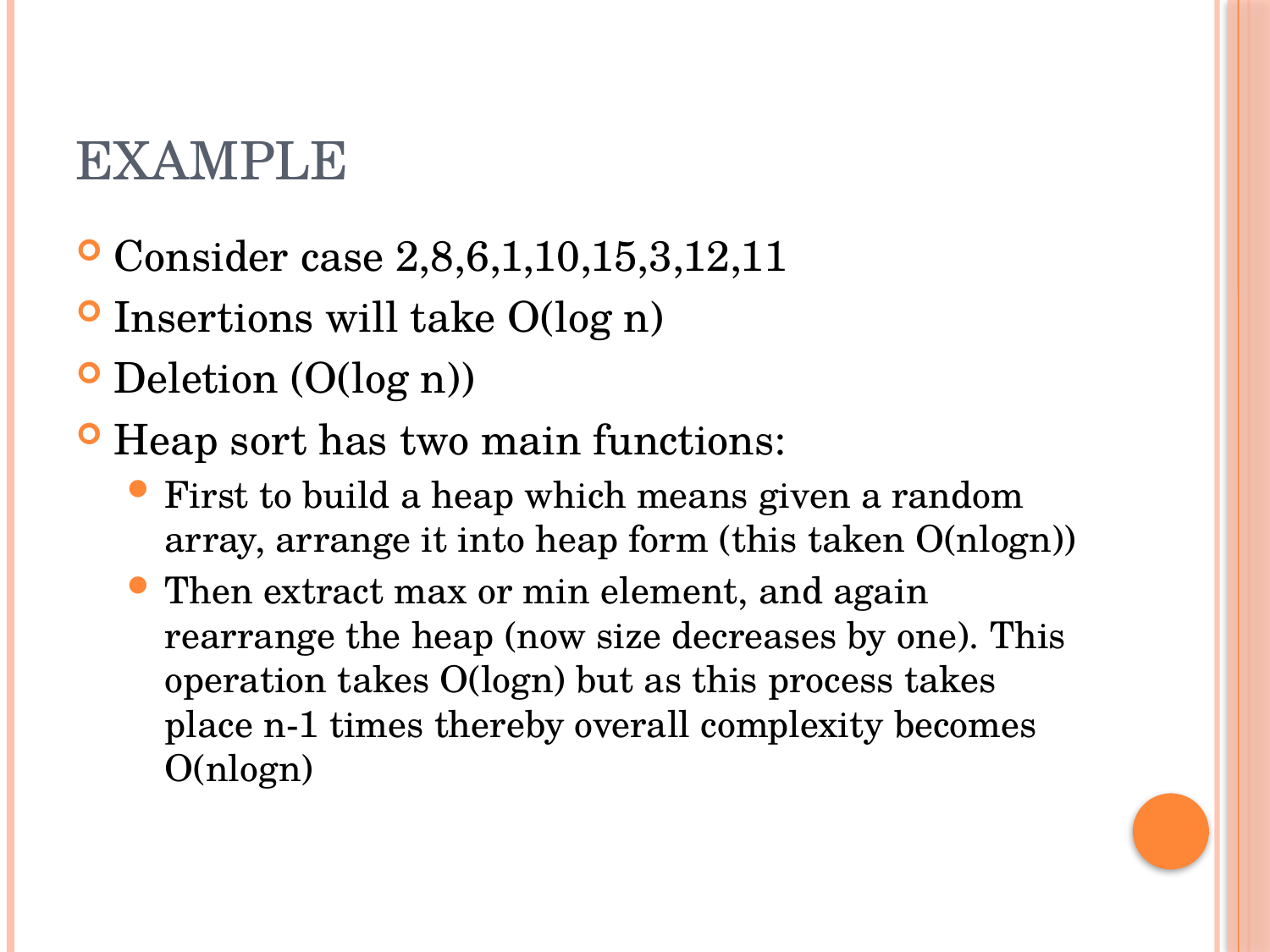

# Example
Consider case 2,8,6,1,10,15,3,12,11
Insertions will take O(log n)
Deletion (O(log n))
Heap sort has two main functions:
First to build a heap which means given a random array, arrange it into heap form (this taken O(nlogn))
Then extract max or min element, and again rearrange the heap (now size decreases by one). This operation takes O(logn) but as this process takes place n-1 times thereby overall complexity becomes O(nlogn)